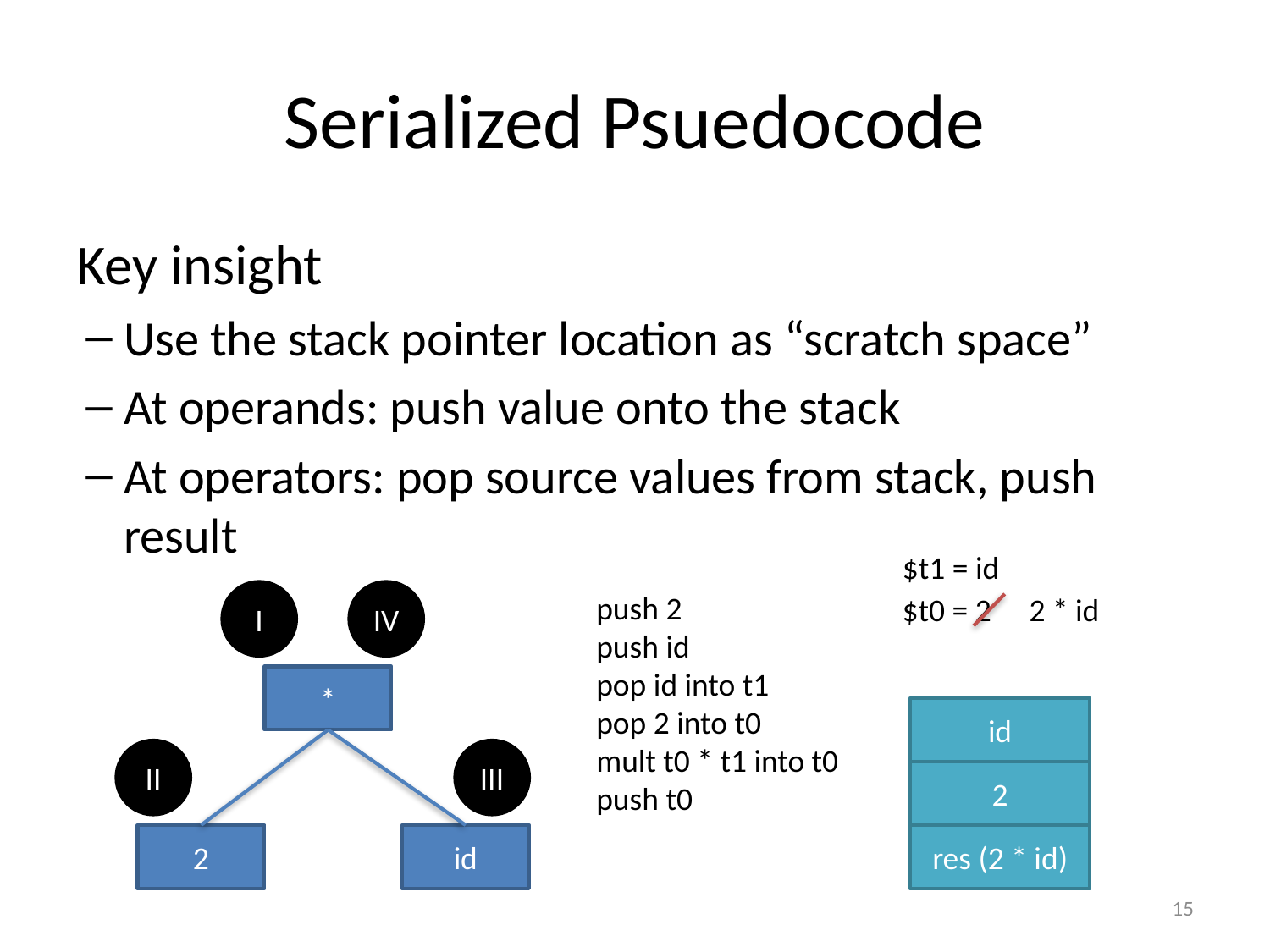

# Serialized Psuedocode
Key insight
Use the stack pointer location as “scratch space”
At operands: push value onto the stack
At operators: pop source values from stack, push result
$t1 = id
I
IV
push 2
push id
pop id into t1
pop 2 into t0
mult t0 * t1 into t0
push t0
$t0 = 2
2 * id
*
id
II
III
2
2
id
res (2 * id)
15